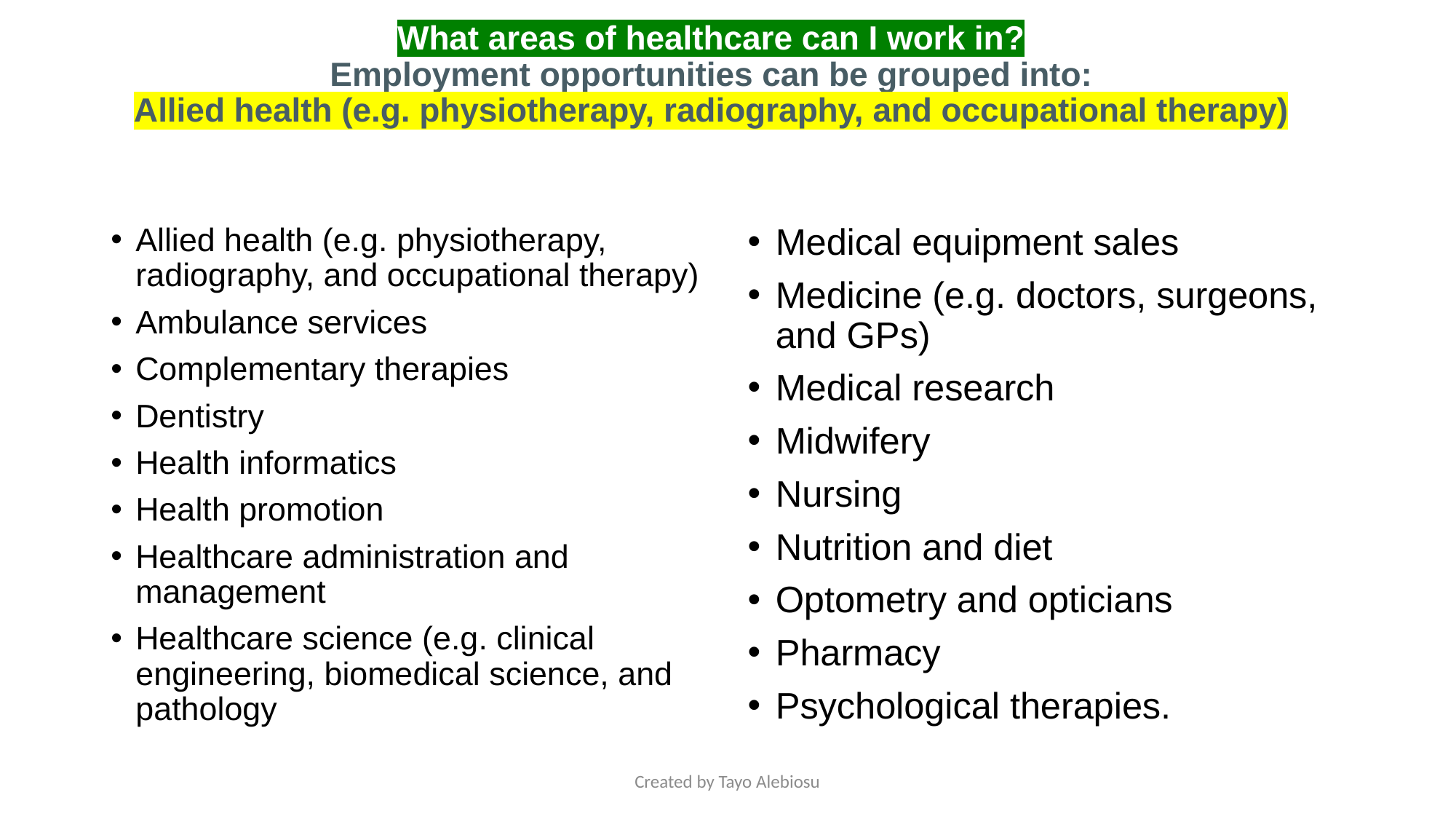

# What areas of healthcare can I work in? Employment opportunities can be grouped into: Allied health (e.g. physiotherapy, radiography, and occupational therapy)
Allied health (e.g. physiotherapy, radiography, and occupational therapy)
Ambulance services
Complementary therapies
Dentistry
Health informatics
Health promotion
Healthcare administration and management
Healthcare science (e.g. clinical engineering, biomedical science, and pathology

Medical equipment sales
Medicine (e.g. doctors, surgeons, and GPs)
Medical research
Midwifery
Nursing
Nutrition and diet
Optometry and opticians
Pharmacy
Psychological therapies.

Created by Tayo Alebiosu